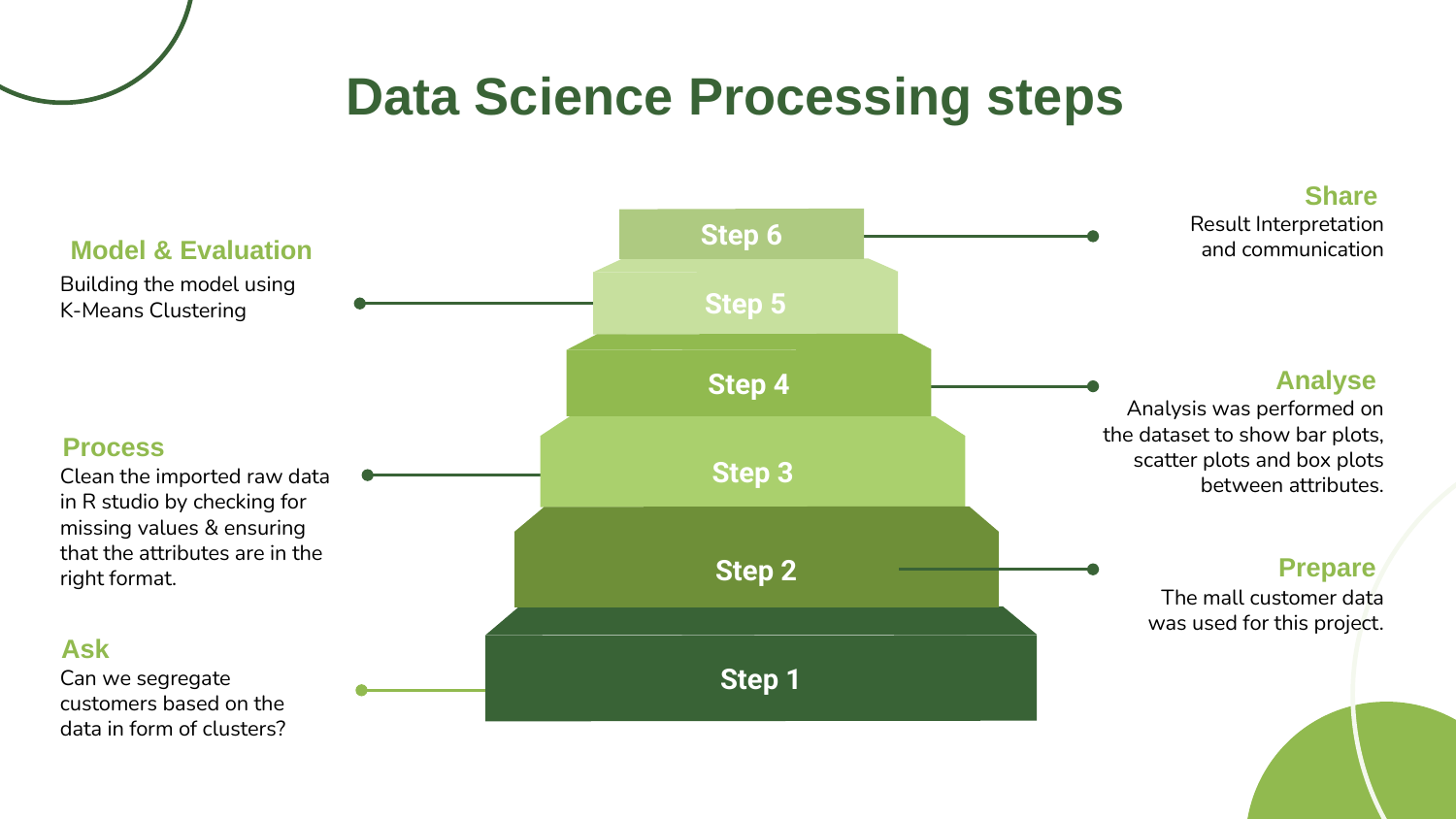

Data Science Processing steps
Share
Result Interpretation and communication
Step 6

Step 5

Step 4

Step 3

Step 2

Step 1
Model & Evaluation
Building the model using K-Means Clustering
Analyse
Analysis was performed on the dataset to show bar plots, scatter plots and box plots between attributes.
Process
Clean the imported raw data in R studio by checking for missing values & ensuring that the attributes are in the right format.
Prepare
The mall customer data was used for this project.
Ask
Can we segregate customers based on the data in form of clusters?